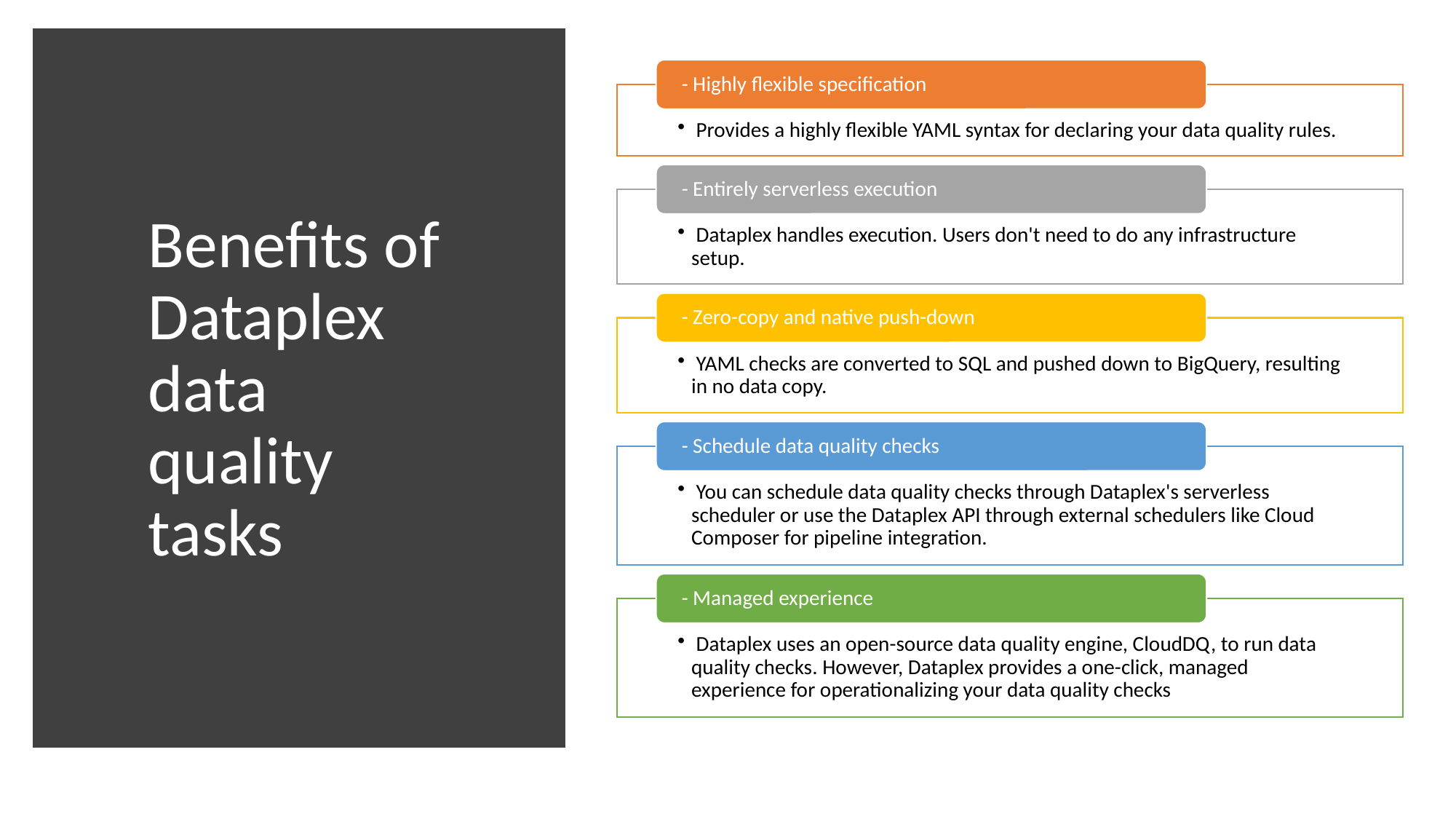

Provides a highly flexible YAML syntax for declaring your data quality rules.
- Highly flexible specification
 Dataplex handles execution. Users don't need to do any infrastructure setup.
- Entirely serverless execution
 YAML checks are converted to SQL and pushed down to BigQuery, resulting in no data copy.
- Zero-copy and native push-down
 You can schedule data quality checks through Dataplex's serverless scheduler or use the Dataplex API through external schedulers like Cloud Composer for pipeline integration.
- Schedule data quality checks
 Dataplex uses an open-source data quality engine, CloudDQ, to run data quality checks. However, Dataplex provides a one-click, managed experience for operationalizing your data quality checks
- Managed experience
Benefits of Dataplex data quality tasks